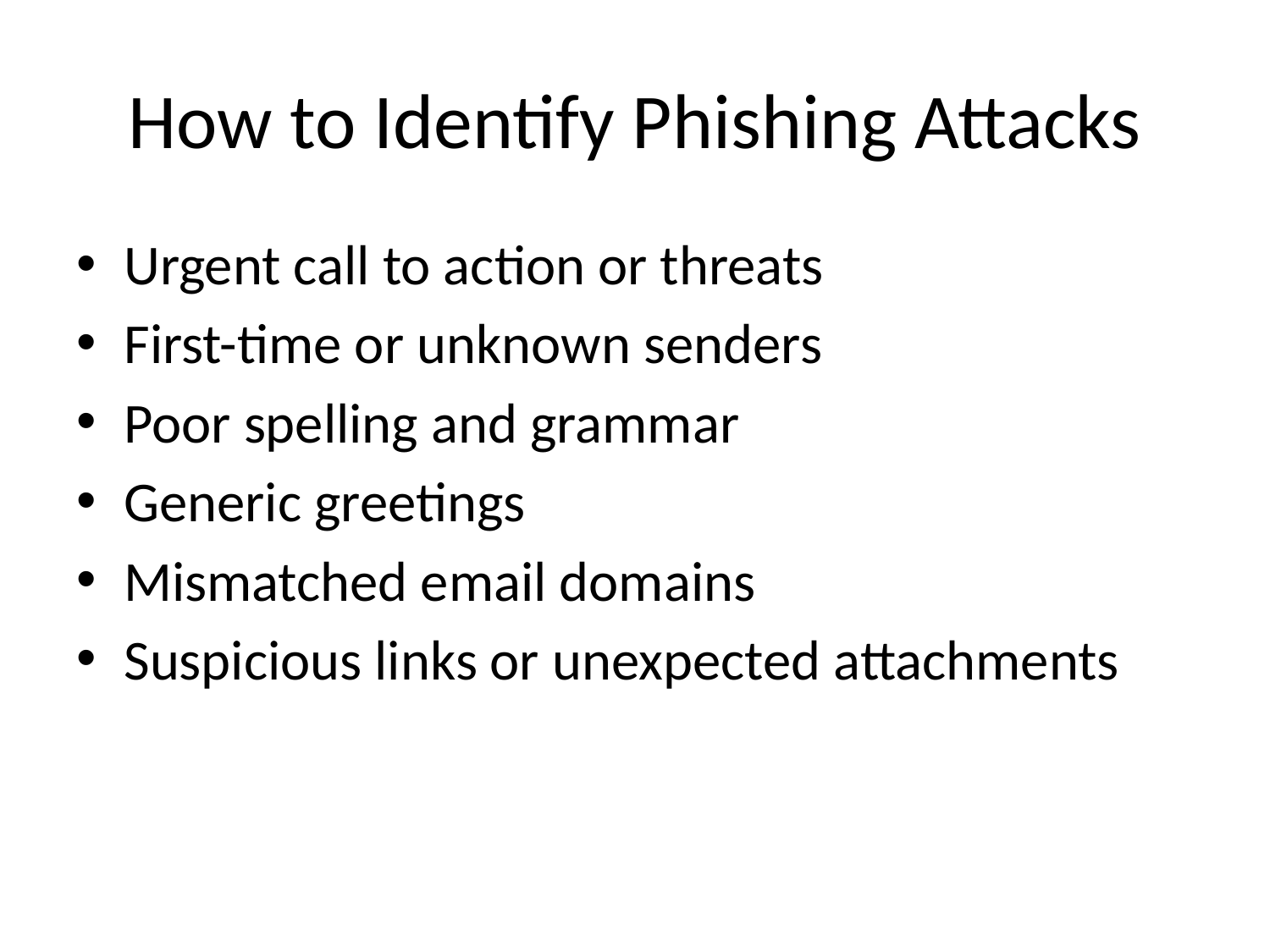

# How to Identify Phishing Attacks
Urgent call to action or threats
First-time or unknown senders
Poor spelling and grammar
Generic greetings
Mismatched email domains
Suspicious links or unexpected attachments